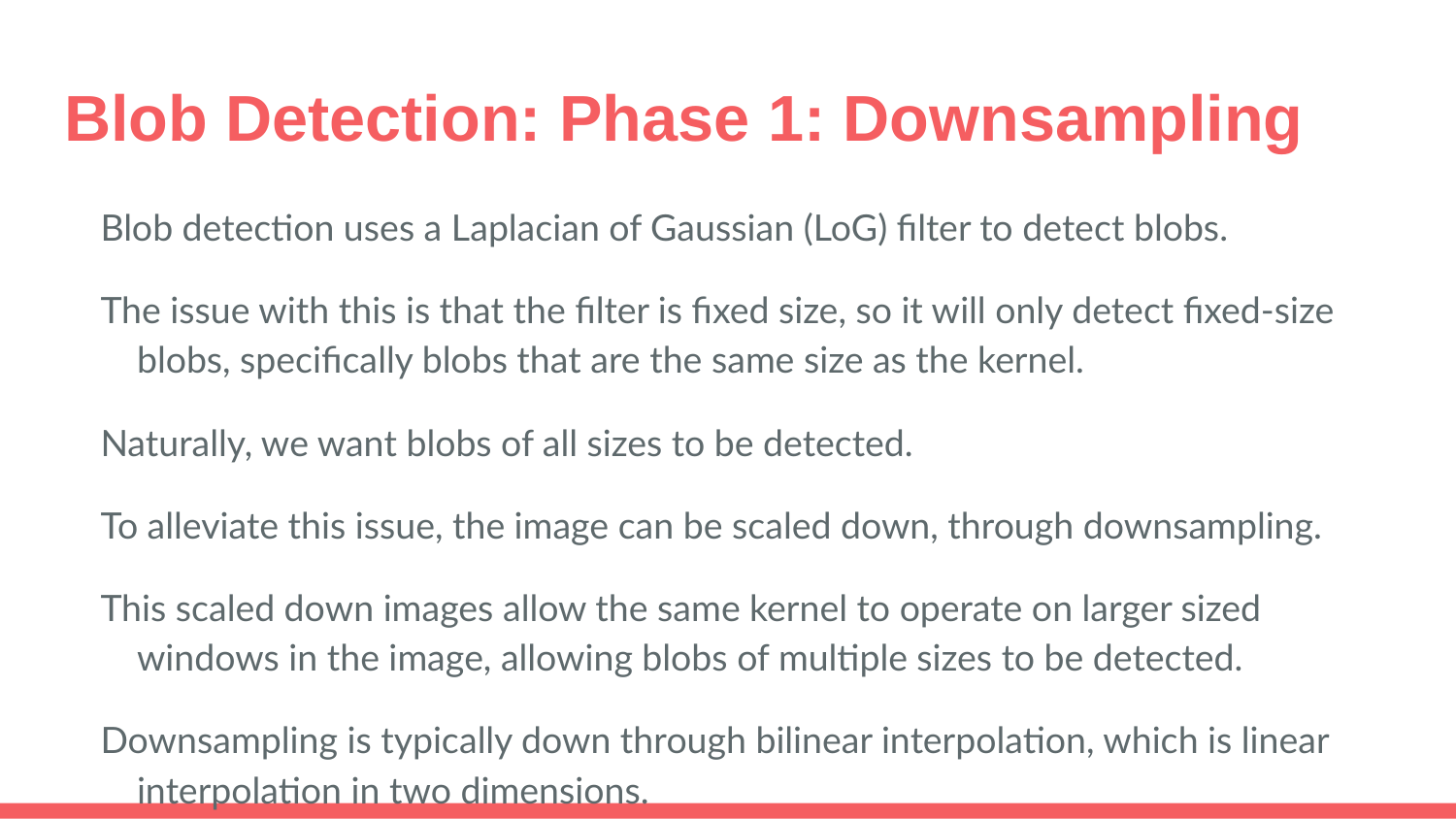

# Blob Detection: Phase 1: Downsampling
Blob detection uses a Laplacian of Gaussian (LoG) filter to detect blobs.
The issue with this is that the filter is fixed size, so it will only detect fixed-size blobs, specifically blobs that are the same size as the kernel.
Naturally, we want blobs of all sizes to be detected.
To alleviate this issue, the image can be scaled down, through downsampling.
This scaled down images allow the same kernel to operate on larger sized windows in the image, allowing blobs of multiple sizes to be detected.
Downsampling is typically down through bilinear interpolation, which is linear interpolation in two dimensions.